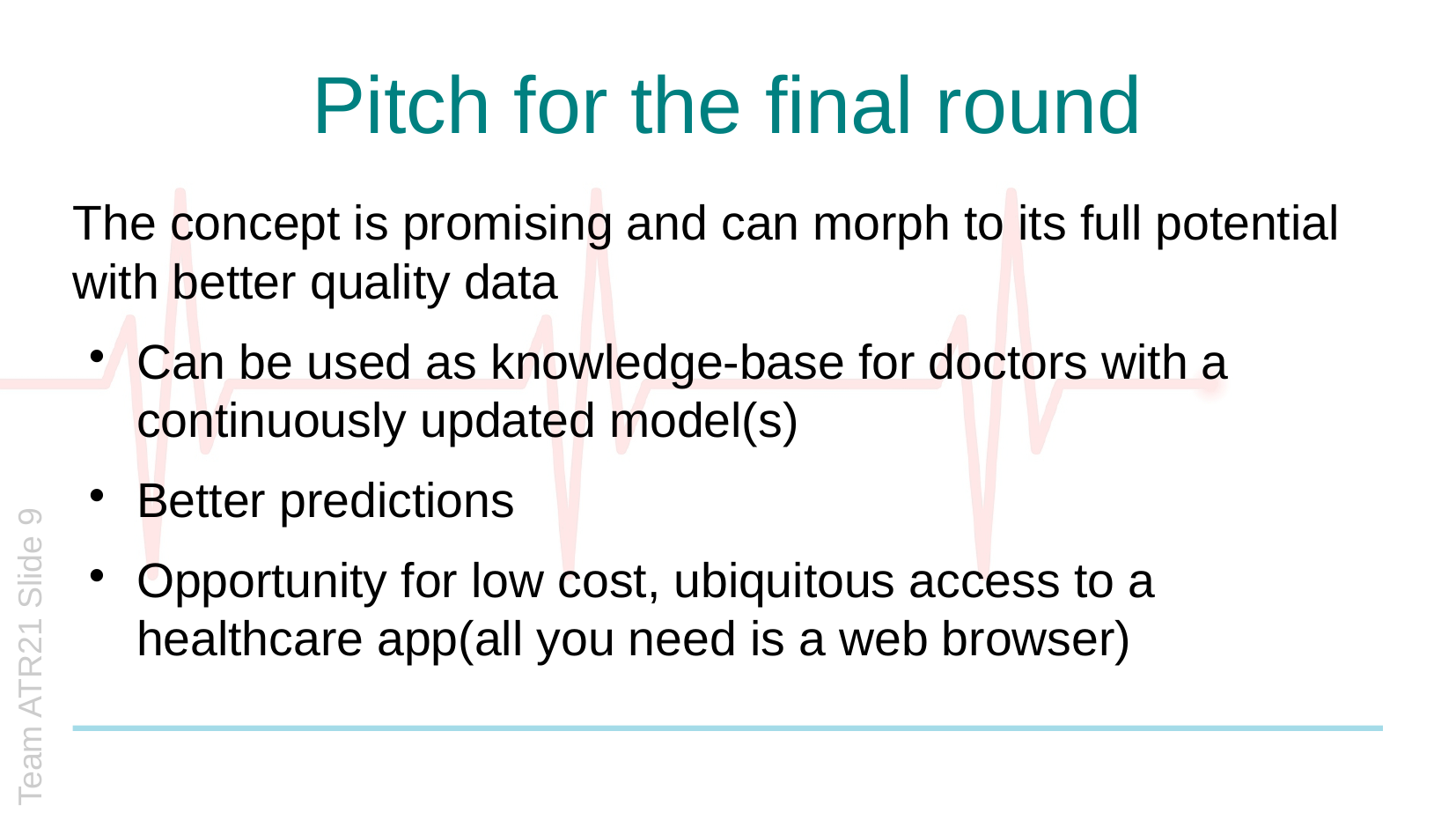

Pitch for the final round
The concept is promising and can morph to its full potential with better quality data
Can be used as knowledge-base for doctors with a continuously updated model(s)
Better predictions
Opportunity for low cost, ubiquitous access to a healthcare app(all you need is a web browser)
Team ATR21 Slide 9